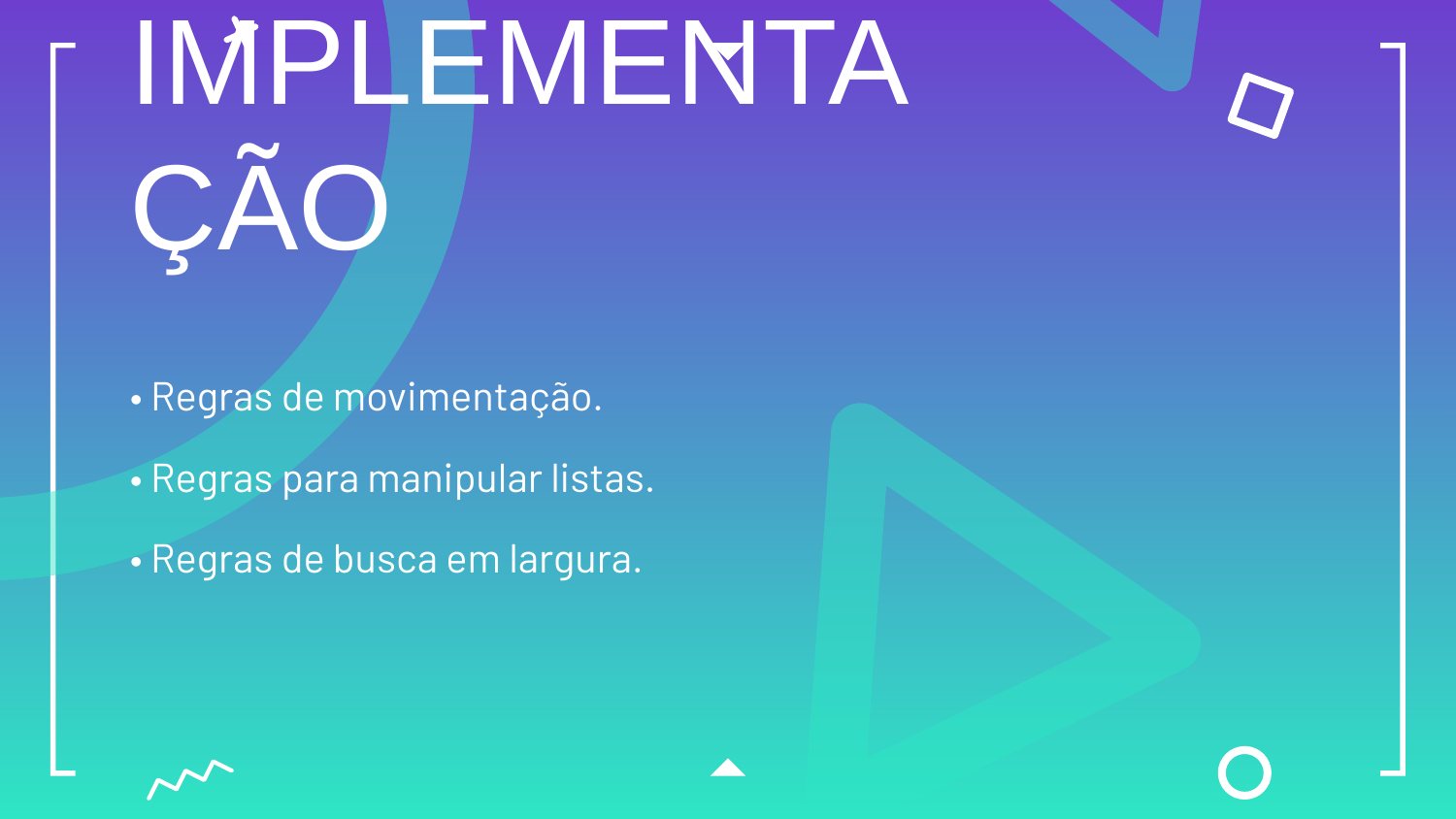

IMPLEMENTAÇÃO
• Regras de movimentação.
• Regras para manipular listas.
• Regras de busca em largura.